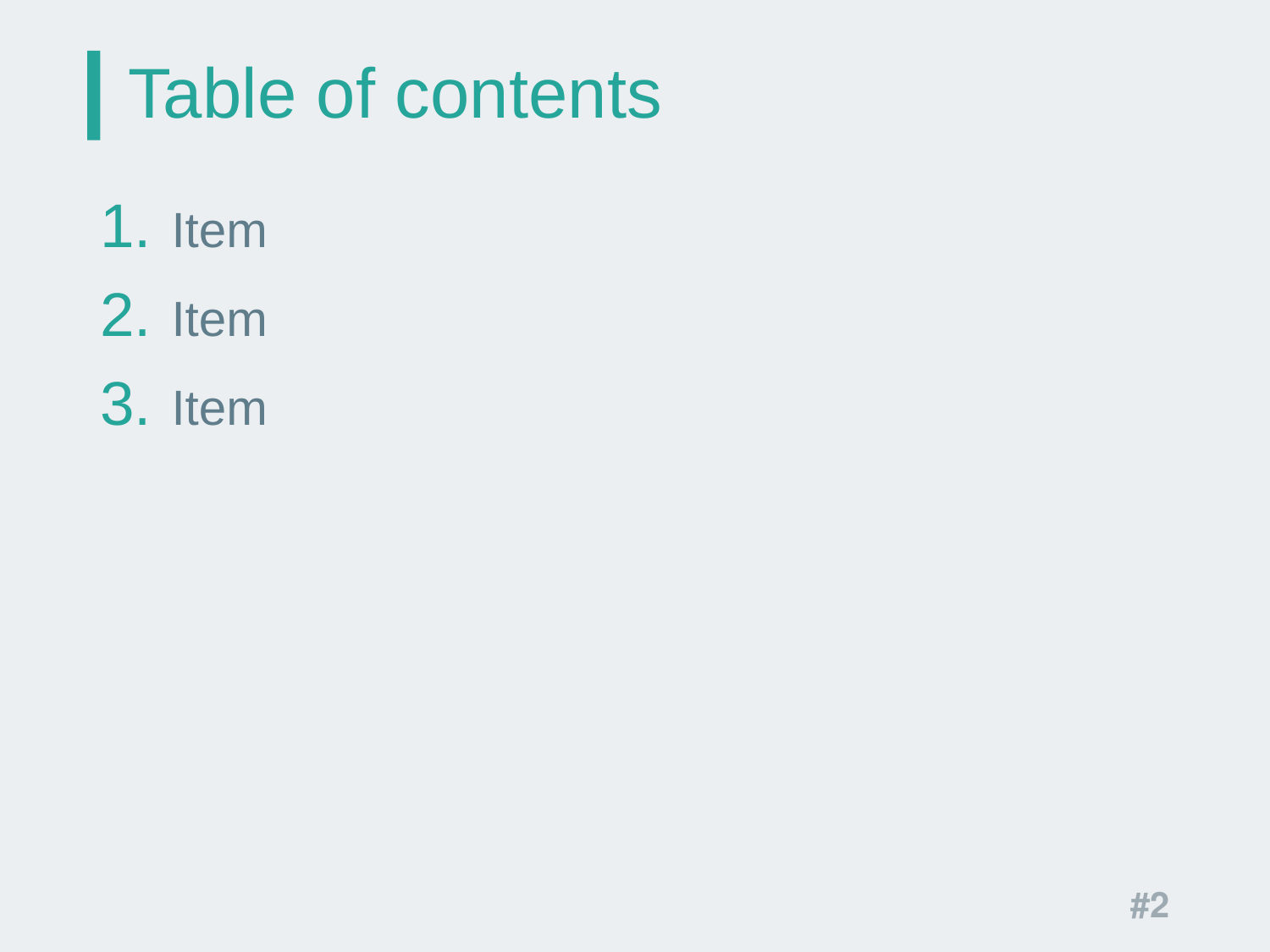

# Table of contents
Item
Item
Item
#2